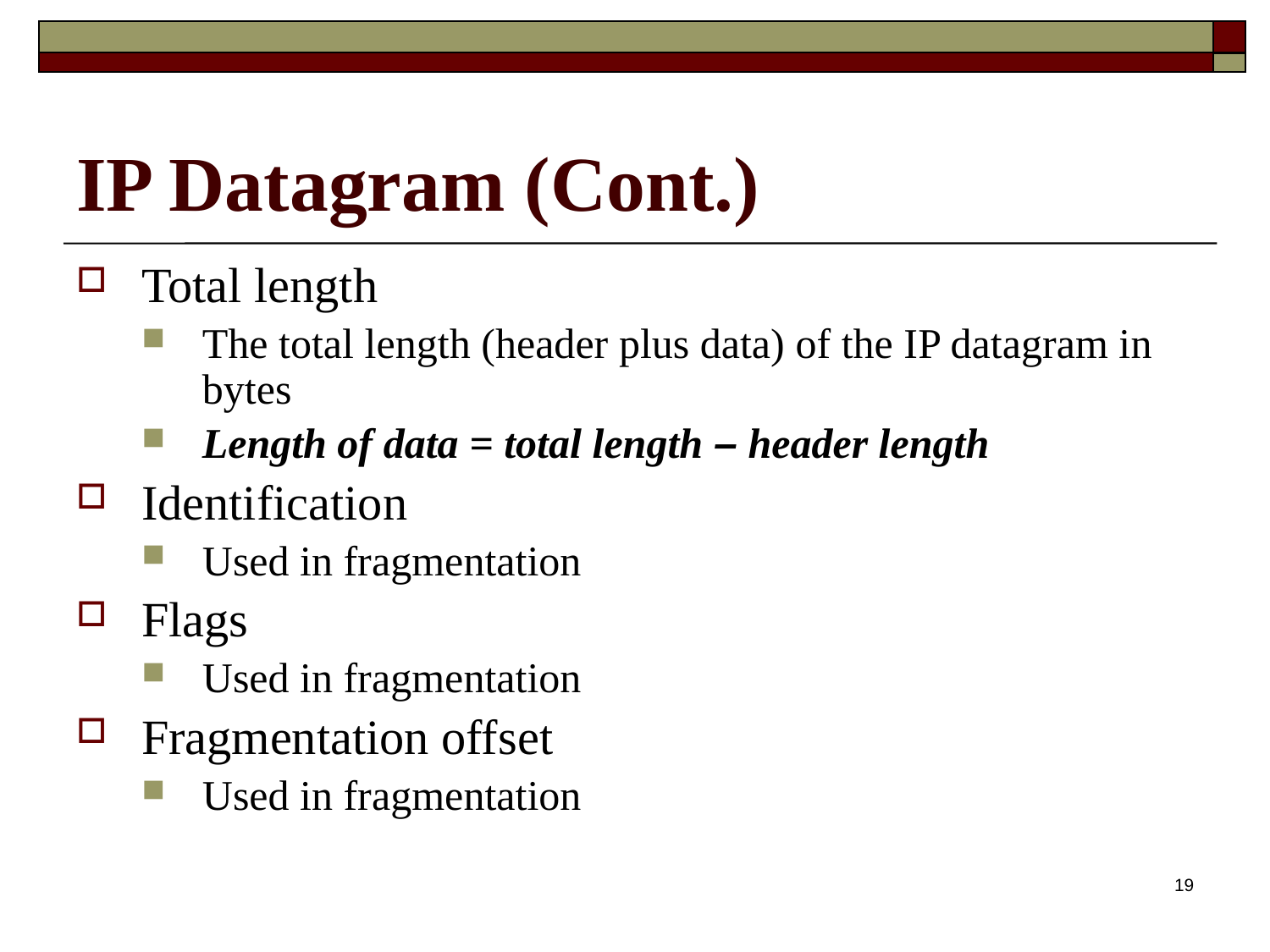

# IP Datagram (Cont.)
Total length
The total length (header plus data) of the IP datagram in bytes
Length of data = total length – header length
Identification
Used in fragmentation
Flags
Used in fragmentation
Fragmentation offset
Used in fragmentation
19